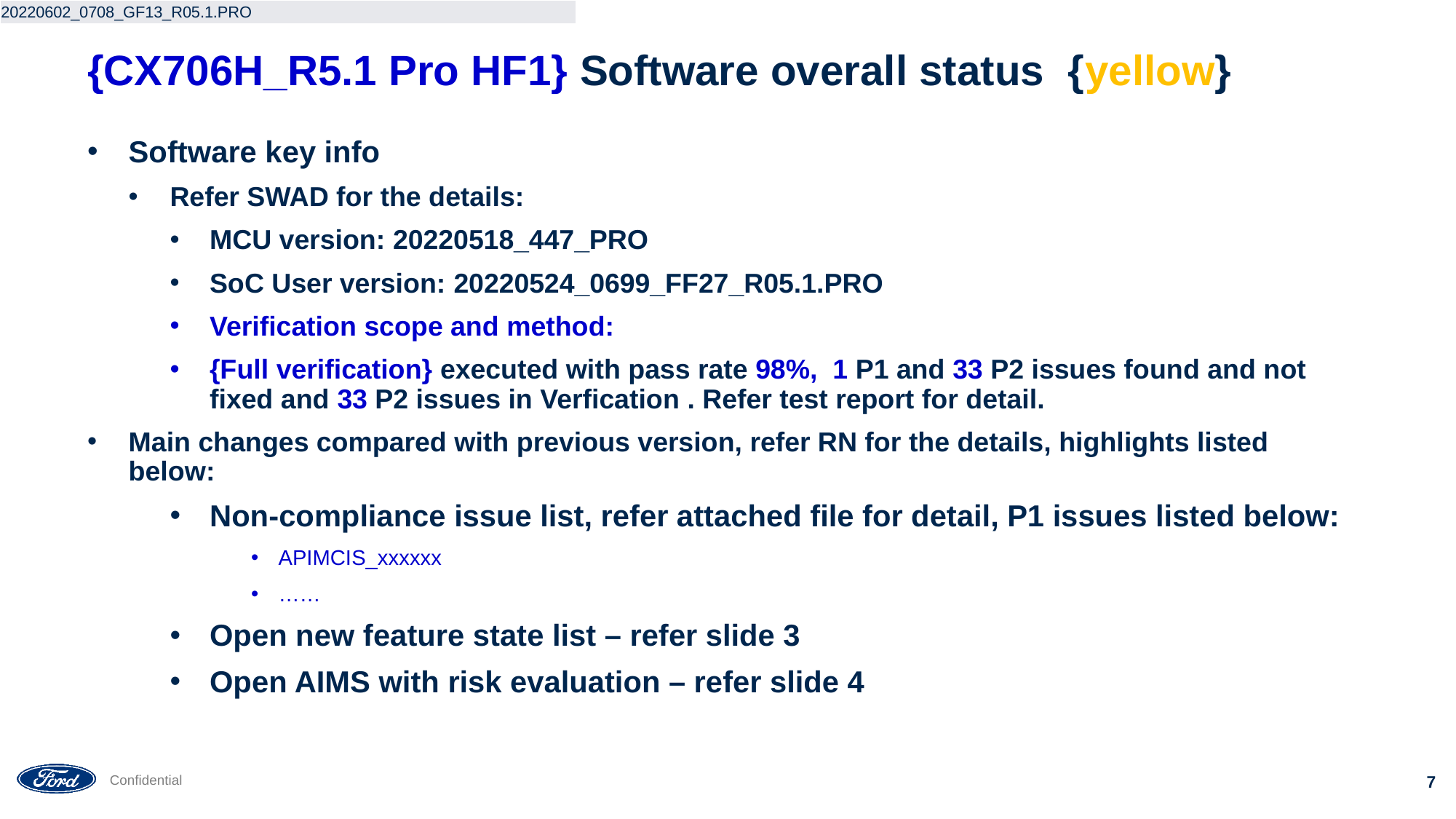

| 20220602\_0708\_GF13\_R05.1.PRO |
| --- |
# {CX706H_R5.1 Pro HF1} Software overall status  {yellow}
Software key info
Refer SWAD for the details:
MCU version: 20220518_447_PRO
SoC User version: 20220524_0699_FF27_R05.1.PRO
Verification scope and method:
{Full verification} executed with pass rate 98%,  1 P1 and 33 P2 issues found and not fixed and 33 P2 issues in Verfication . Refer test report for detail.
Main changes compared with previous version, refer RN for the details, highlights listed below:
Non-compliance issue list, refer attached file for detail, P1 issues listed below:
APIMCIS_xxxxxx
……
Open new feature state list – refer slide 3
Open AIMS with risk evaluation – refer slide 4